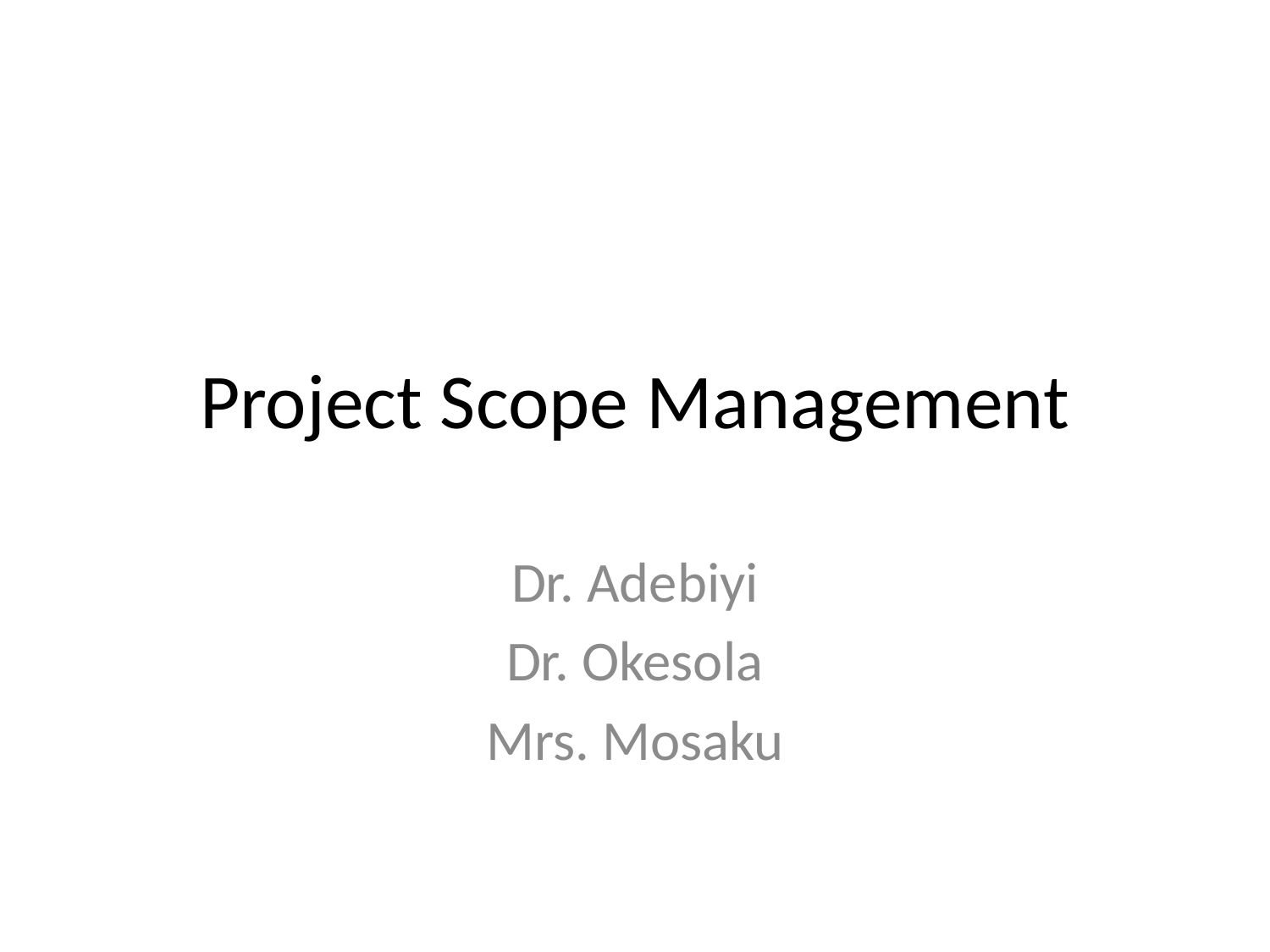

# Project Scope Management
Dr. Adebiyi
Dr. Okesola
Mrs. Mosaku